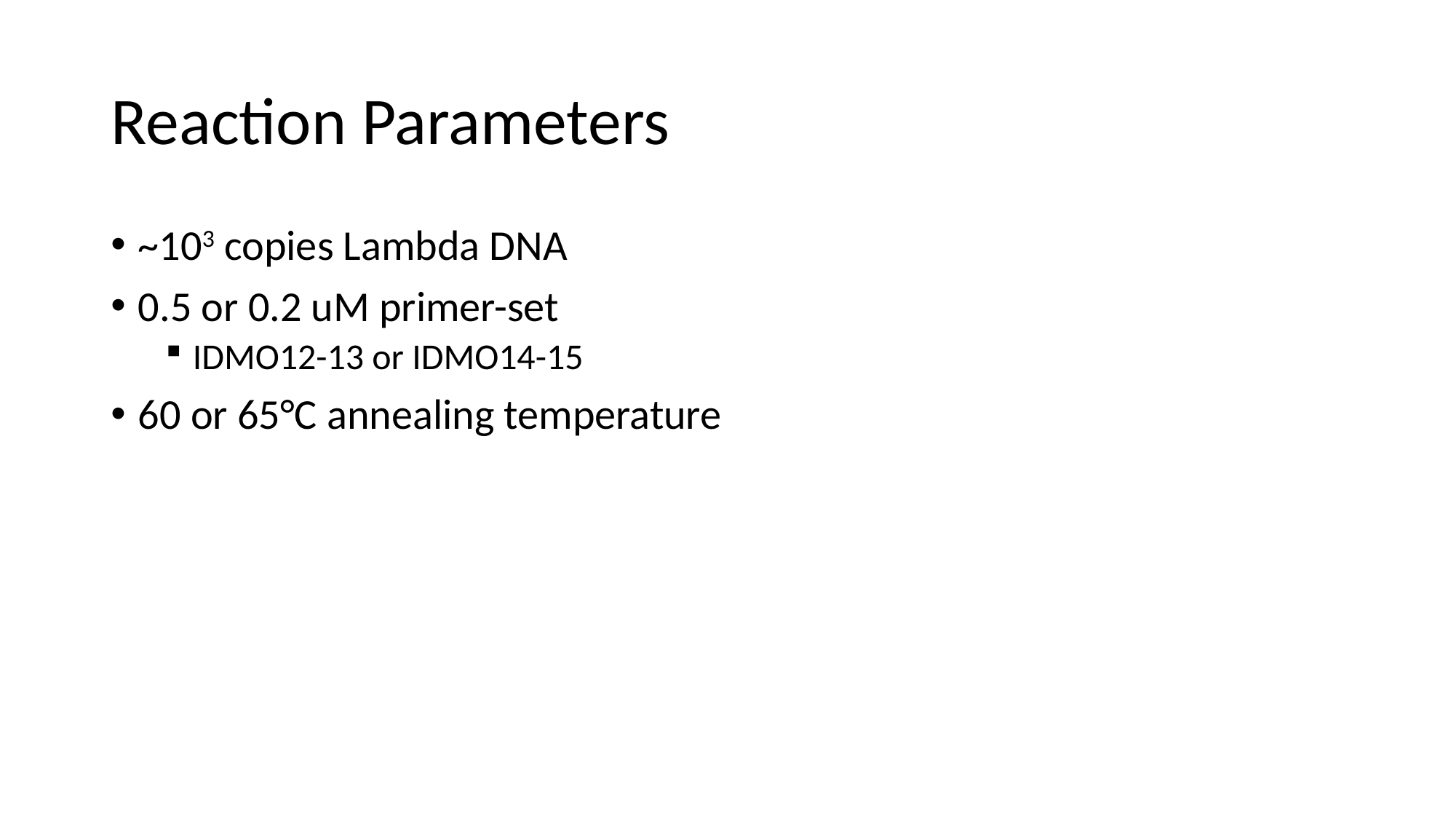

# Reaction Parameters
~103 copies Lambda DNA
0.5 or 0.2 uM primer-set
IDMO12-13 or IDMO14-15
60 or 65°C annealing temperature